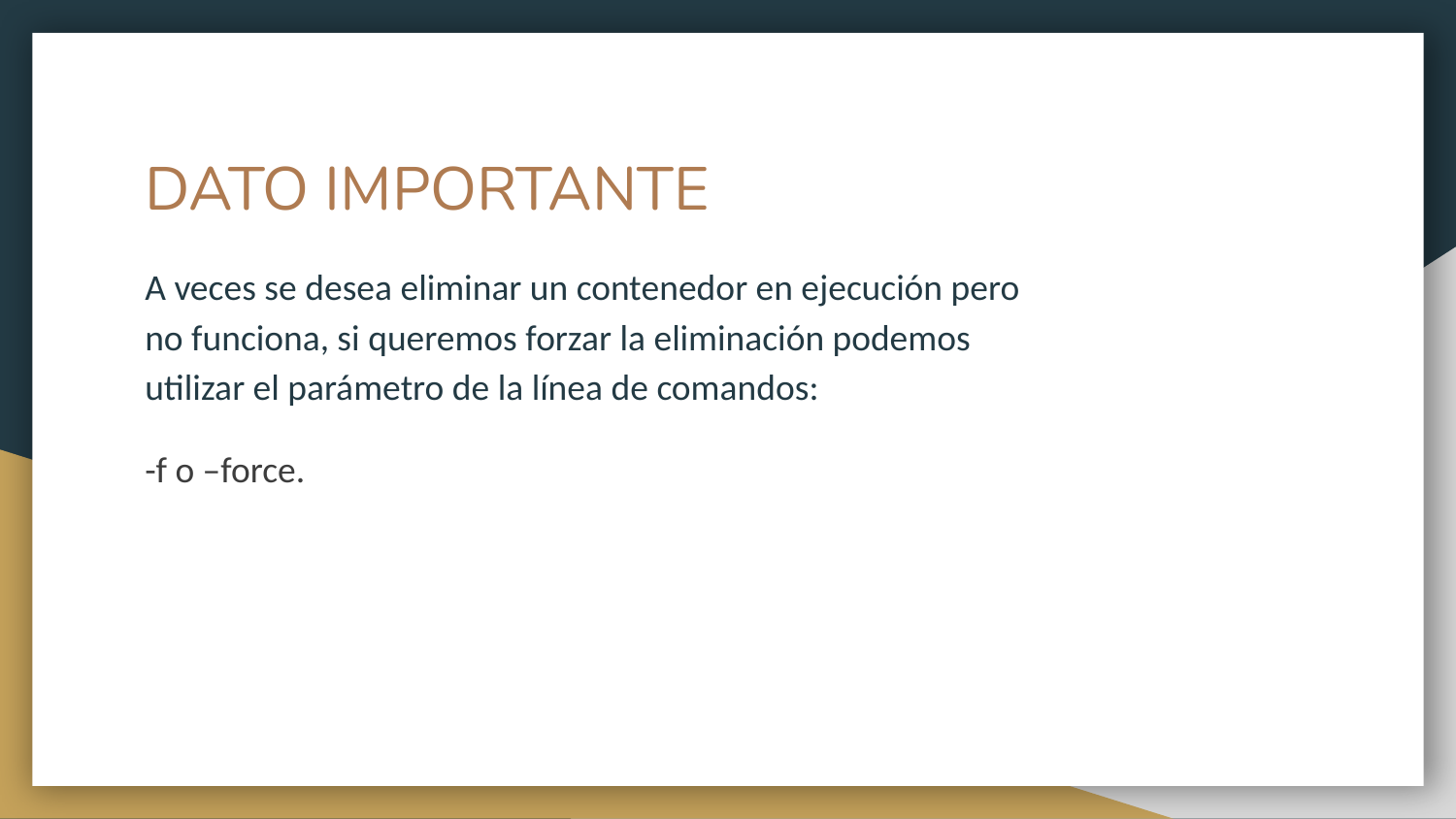

# DATO IMPORTANTE
A veces se desea eliminar un contenedor en ejecución pero no funciona, si queremos forzar la eliminación podemos utilizar el parámetro de la línea de comandos:
-f o –force.